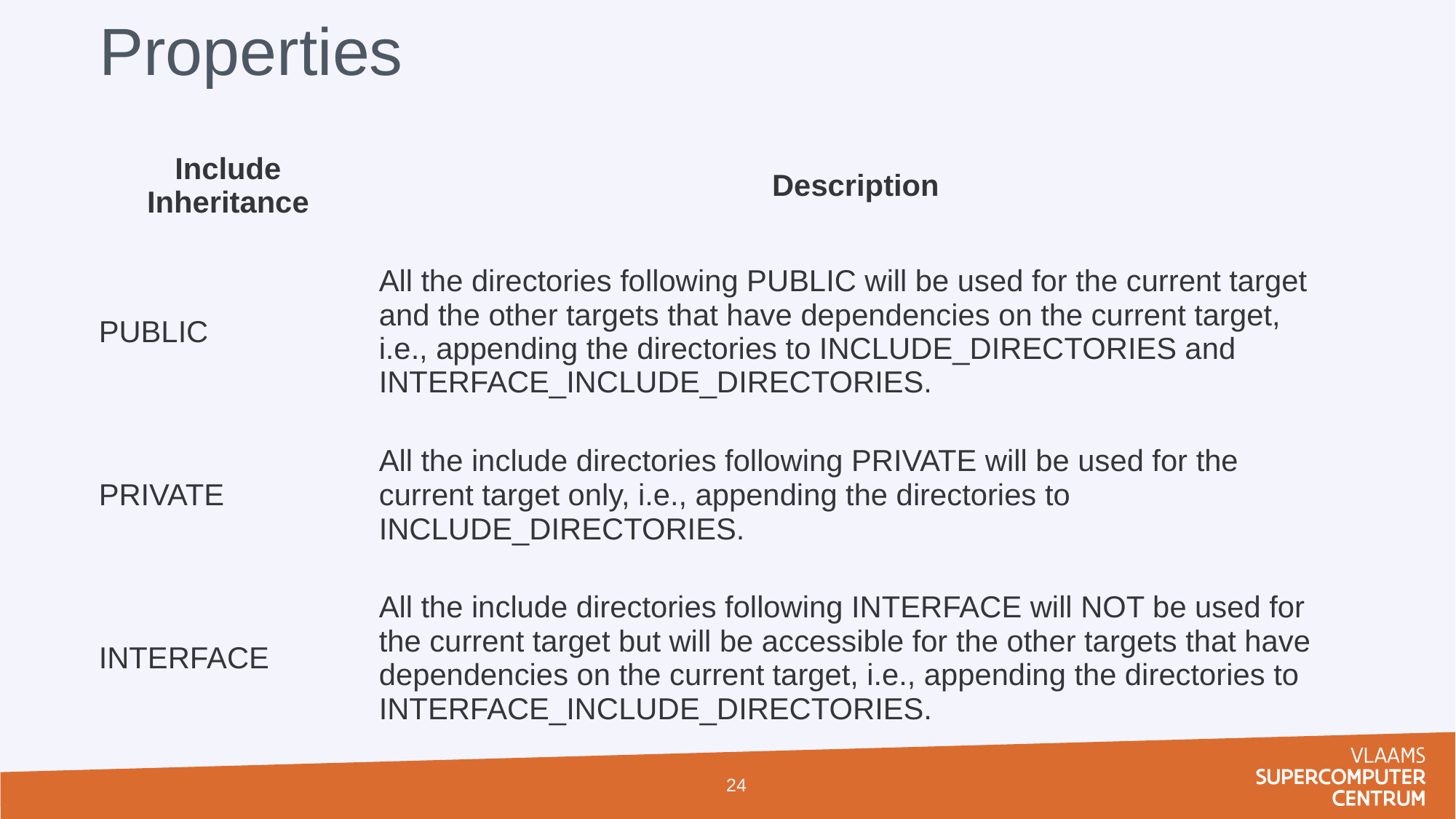

# Properties

| Include Inheritance | Description |
| --- | --- |
| PUBLIC | All the directories following PUBLIC will be used for the current target and the other targets that have dependencies on the current target, i.e., appending the directories to INCLUDE\_DIRECTORIES and INTERFACE\_INCLUDE\_DIRECTORIES. |
| PRIVATE | All the include directories following PRIVATE will be used for the current target only, i.e., appending the directories to INCLUDE\_DIRECTORIES. |
| INTERFACE | All the include directories following INTERFACE will NOT be used for the current target but will be accessible for the other targets that have dependencies on the current target, i.e., appending the directories to INTERFACE\_INCLUDE\_DIRECTORIES. |
24